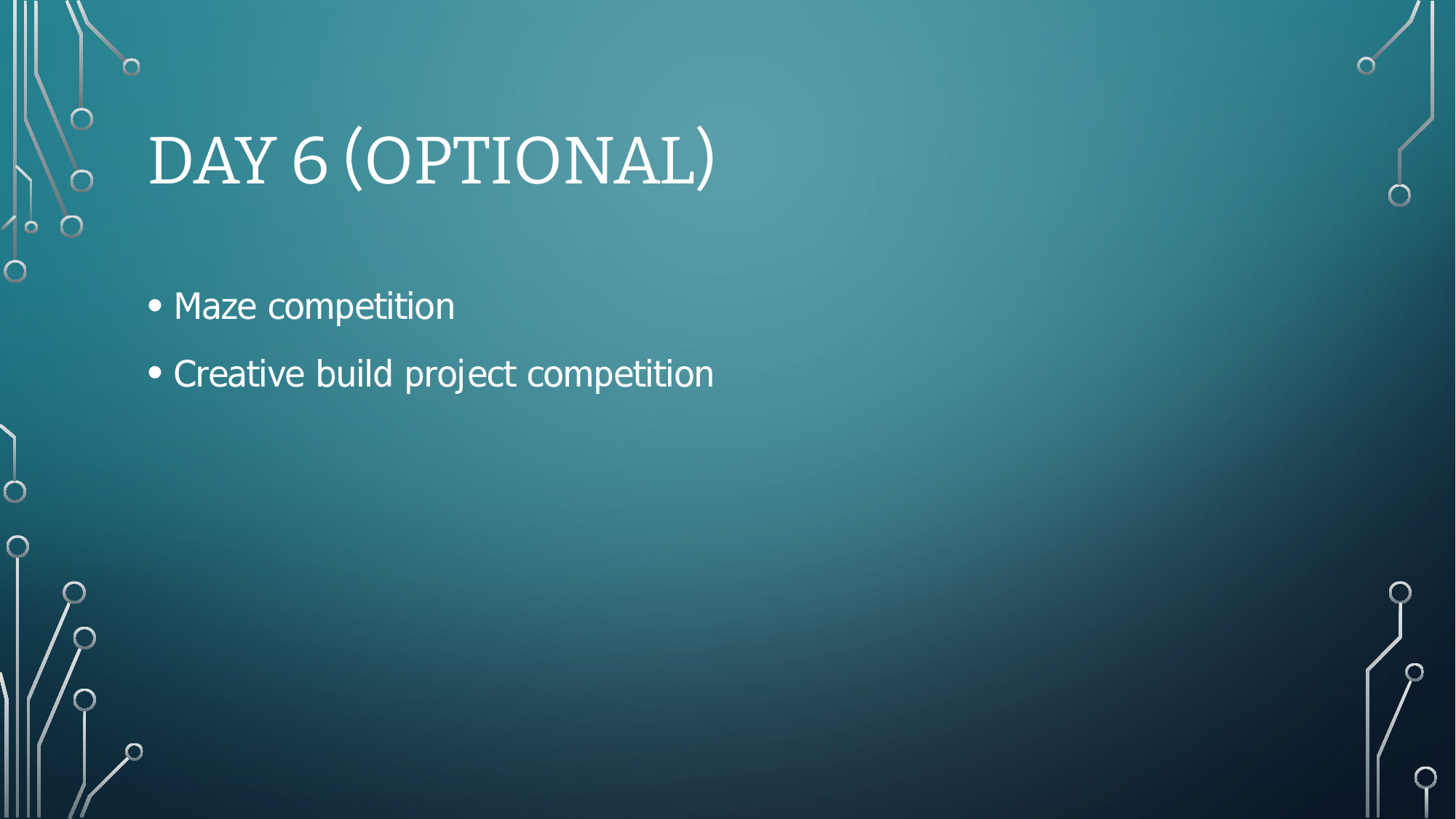

# Day 6 (Optional)
Maze competition
Creative build project competition